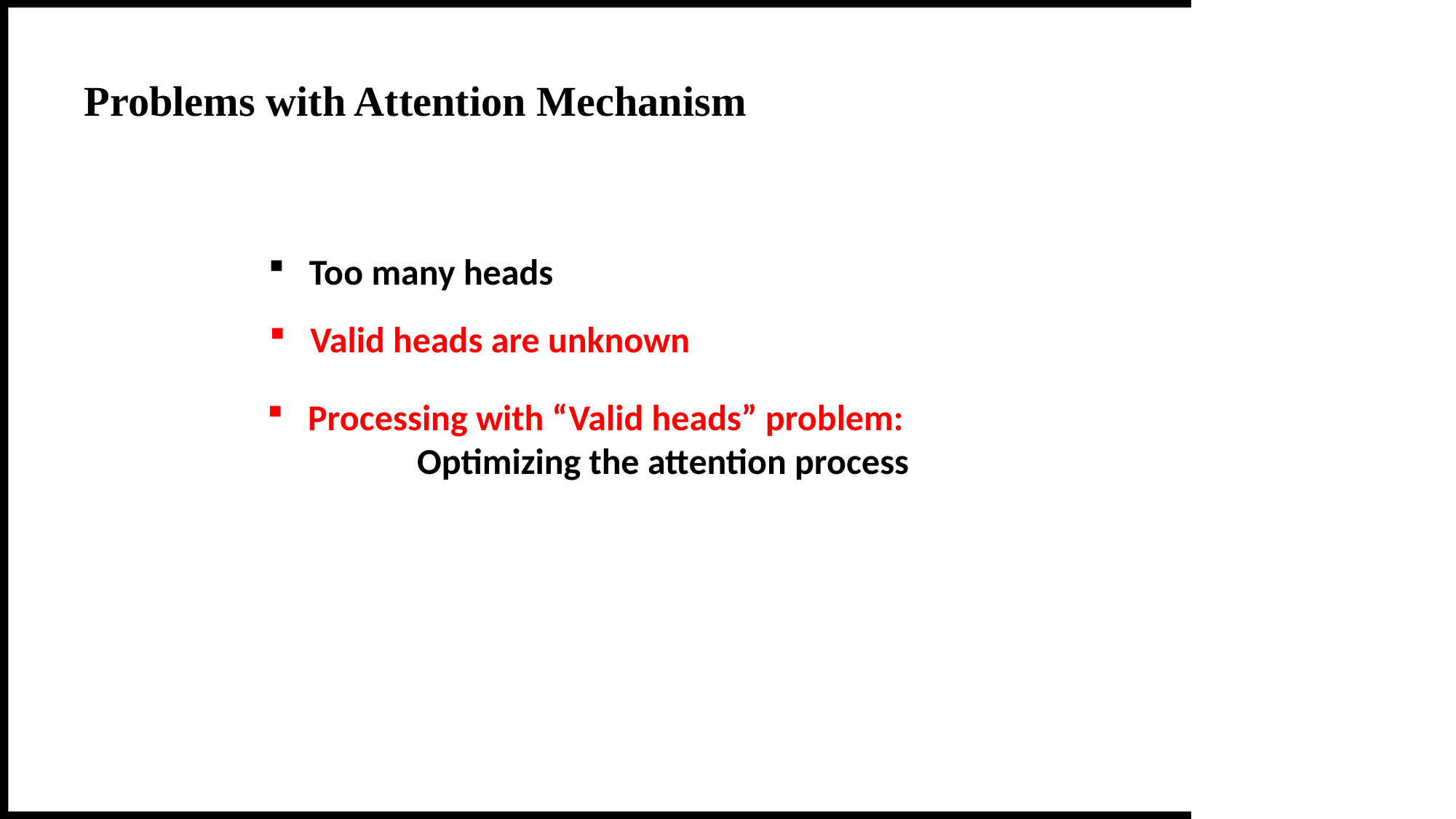

Problems with Attention Mechanism
Too many heads
Valid heads are unknown
Processing with “Valid heads” problem:
	Optimizing the attention process